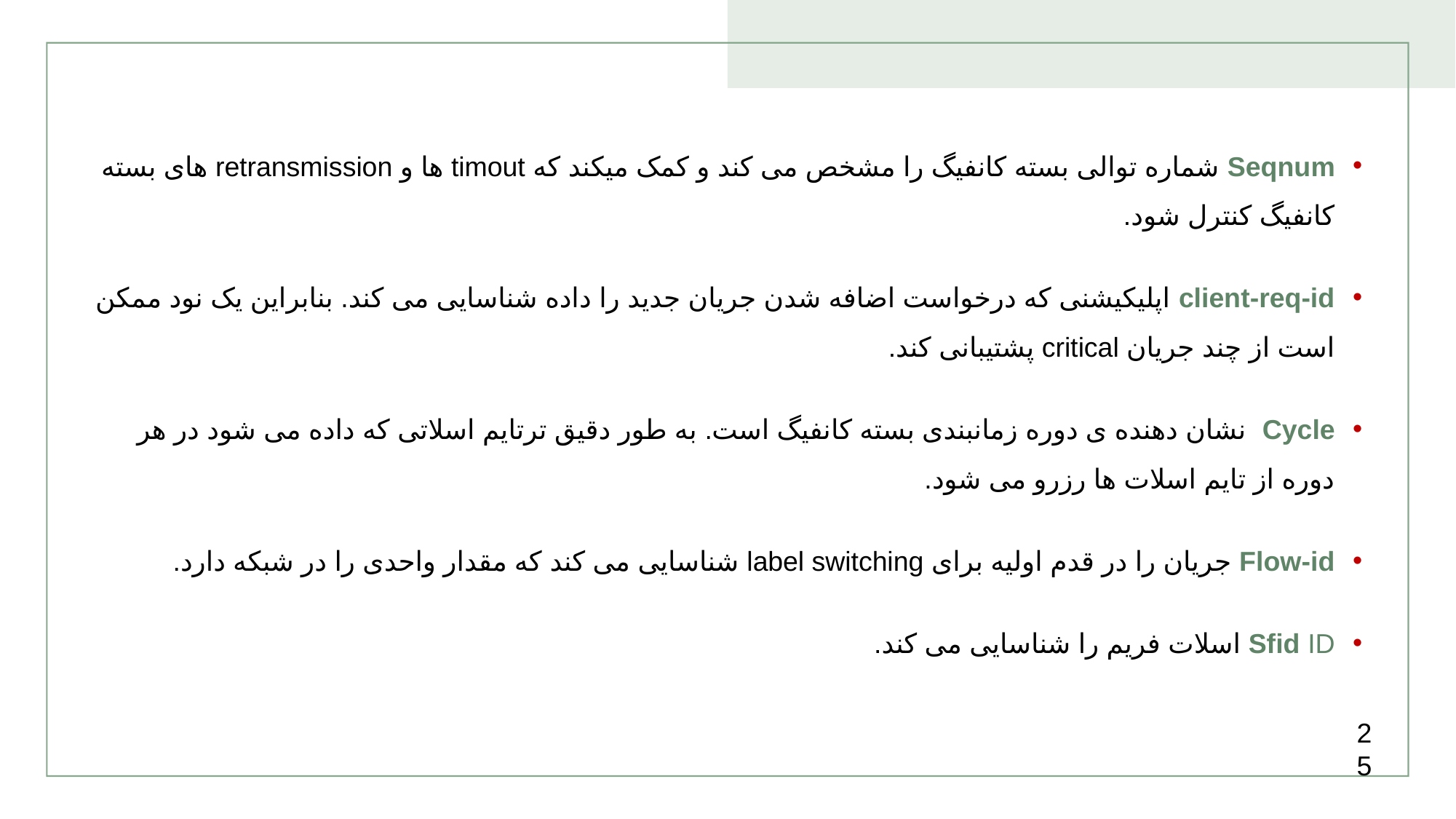

Seqnum شماره توالی بسته کانفیگ را مشخص می کند و کمک میکند که timout ها و retransmission های بسته کانفیگ کنترل شود.
client-req-id اپلیکیشنی که درخواست اضافه شدن جریان جدید را داده شناسایی می کند. بنابراین یک نود ممکن است از چند جریان critical پشتیبانی کند.
Cycle  نشان دهنده ی دوره زمانبندی بسته کانفیگ است. به طور دقیق ترتایم اسلاتی که داده می شود در هر دوره از تایم اسلات ها رزرو می شود.
Flow-id جریان را در قدم اولیه برای label switching شناسایی می کند که مقدار واحدی را در شبکه دارد.
Sfid ID اسلات فریم را شناسایی می کند.
25